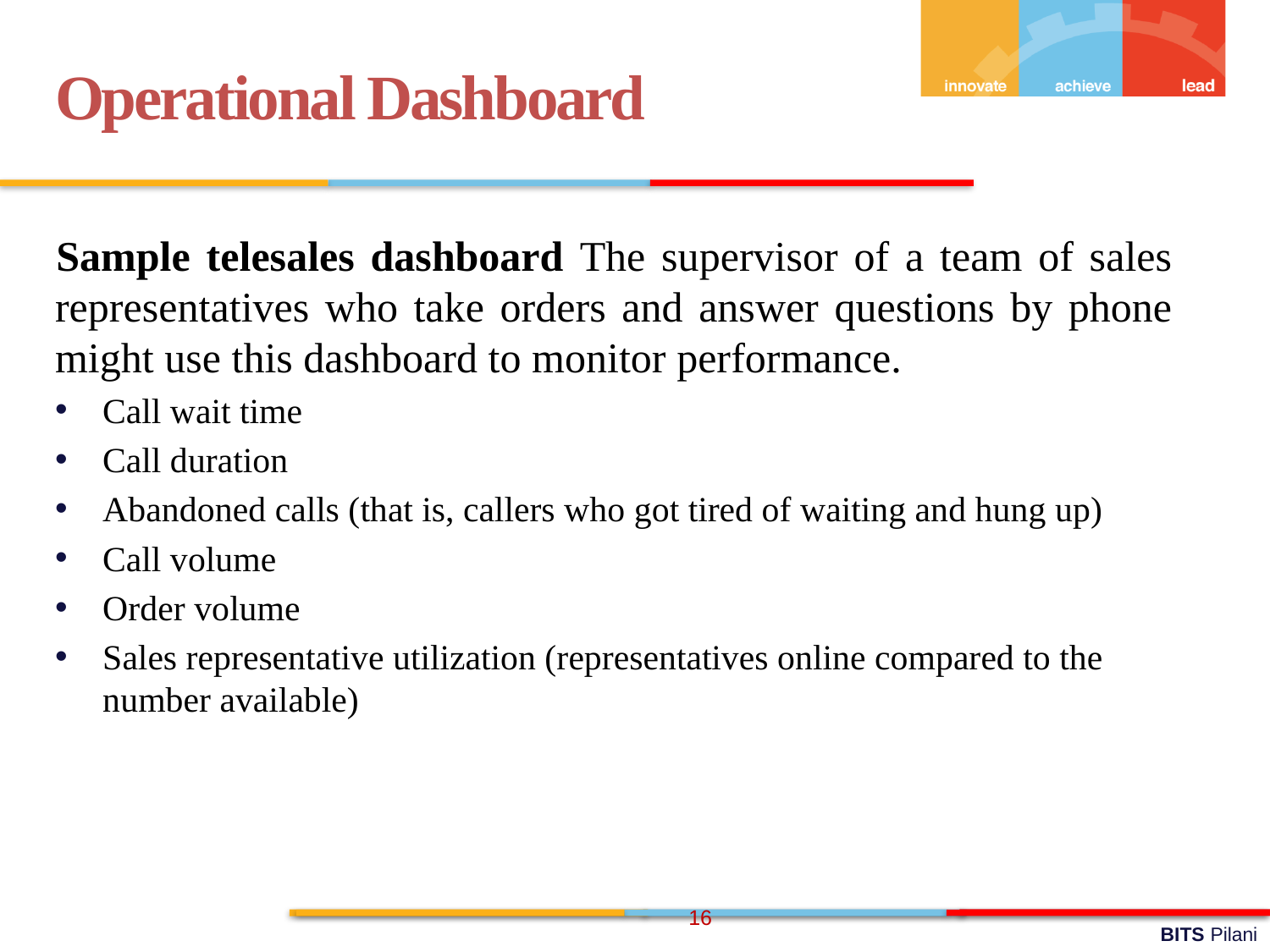

Operational Dashboard
Sample telesales dashboard The supervisor of a team of sales representatives who take orders and answer questions by phone might use this dashboard to monitor performance.
Call wait time
Call duration
Abandoned calls (that is, callers who got tired of waiting and hung up)
Call volume
Order volume
Sales representative utilization (representatives online compared to the number available)
16